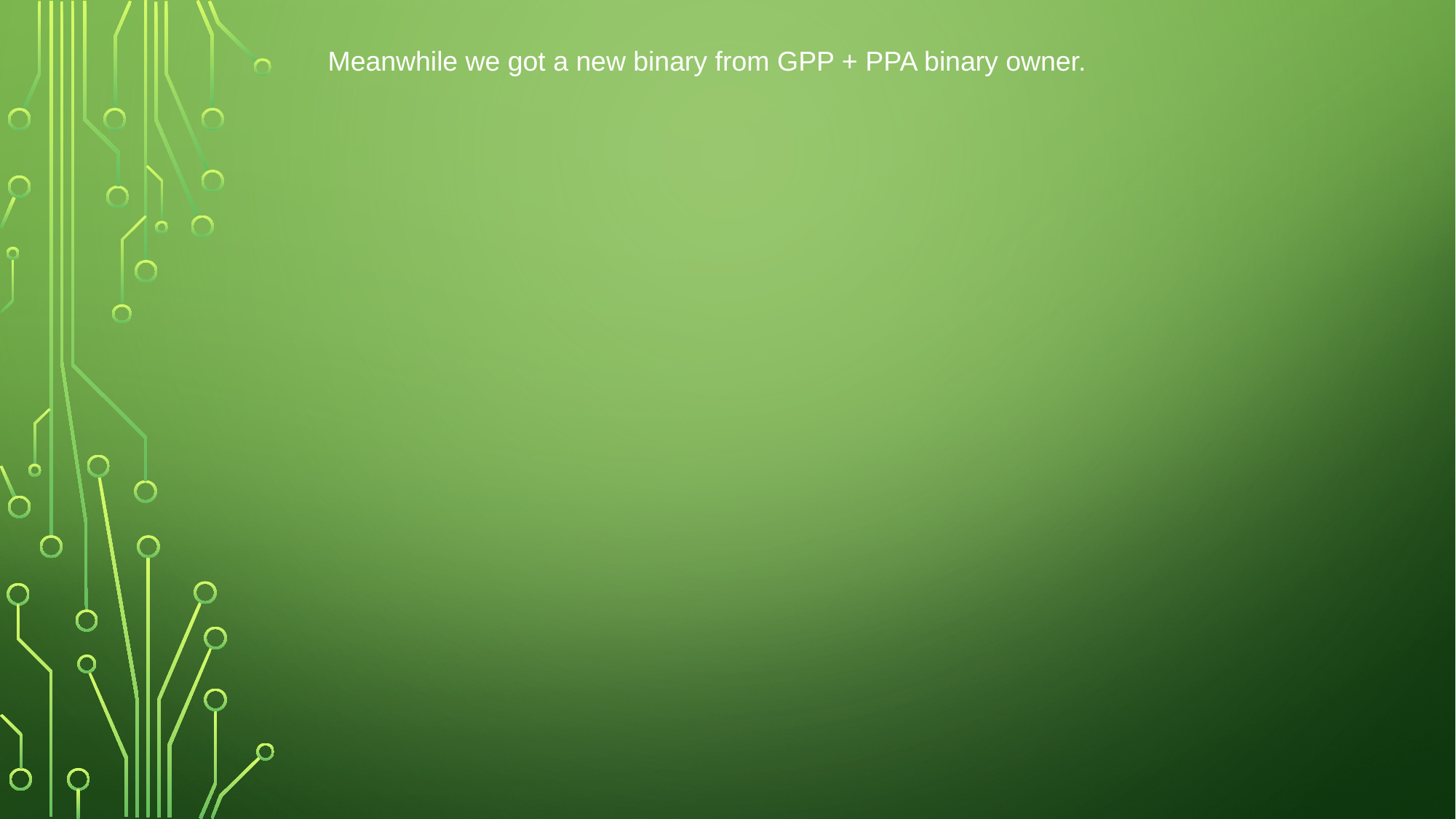

Meanwhile we got a new binary from GPP + PPA binary owner.